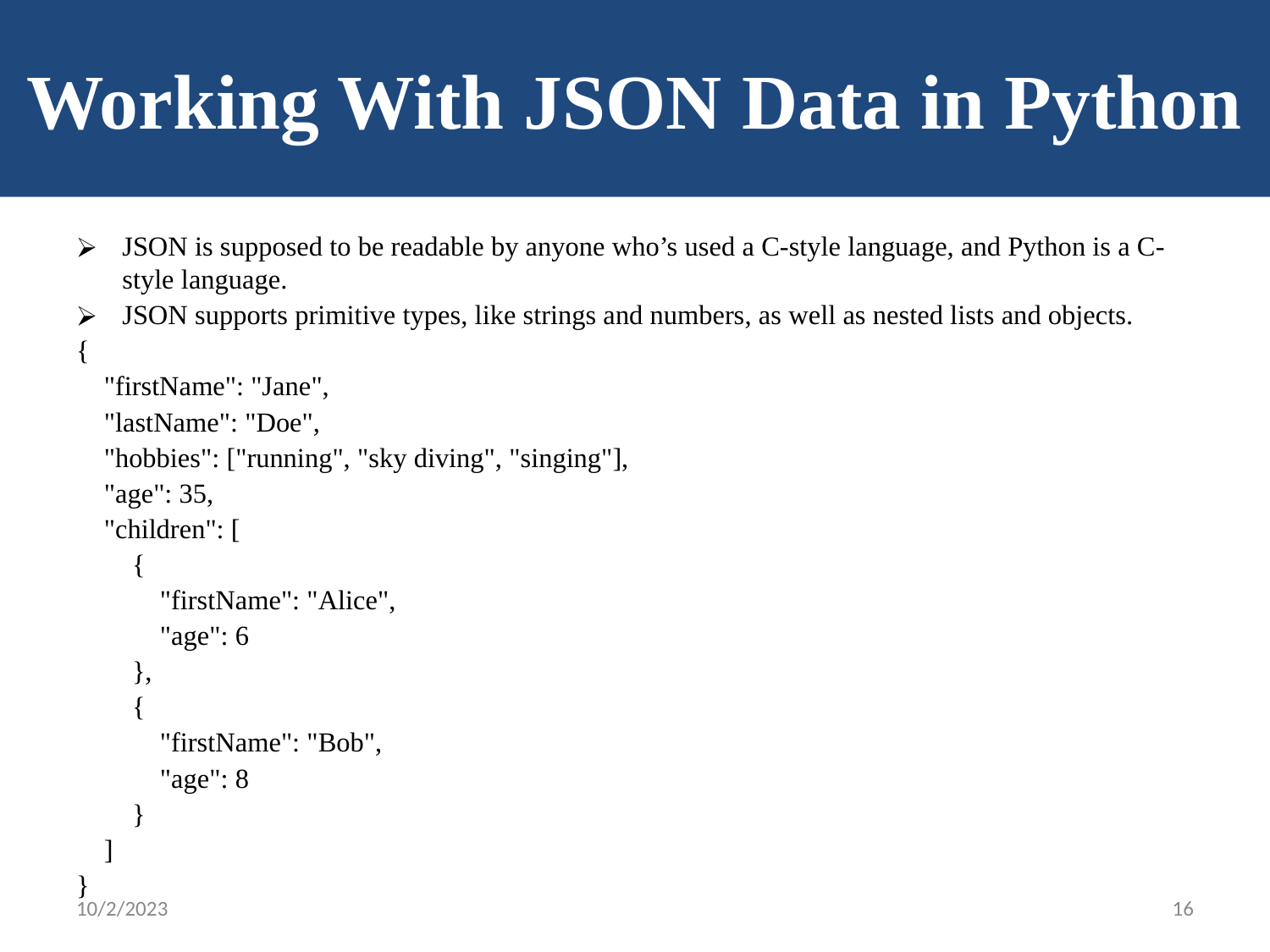

# Working With JSON Data in Python
JSON is supposed to be readable by anyone who’s used a C-style language, and Python is a C-style language.
JSON supports primitive types, like strings and numbers, as well as nested lists and objects.
{
    "firstName": "Jane",
    "lastName": "Doe",
    "hobbies": ["running", "sky diving", "singing"],
    "age": 35,
    "children": [
        {
            "firstName": "Alice",
            "age": 6
        },
        {
            "firstName": "Bob",
            "age": 8
        }
    ]
}
10/2/2023
16